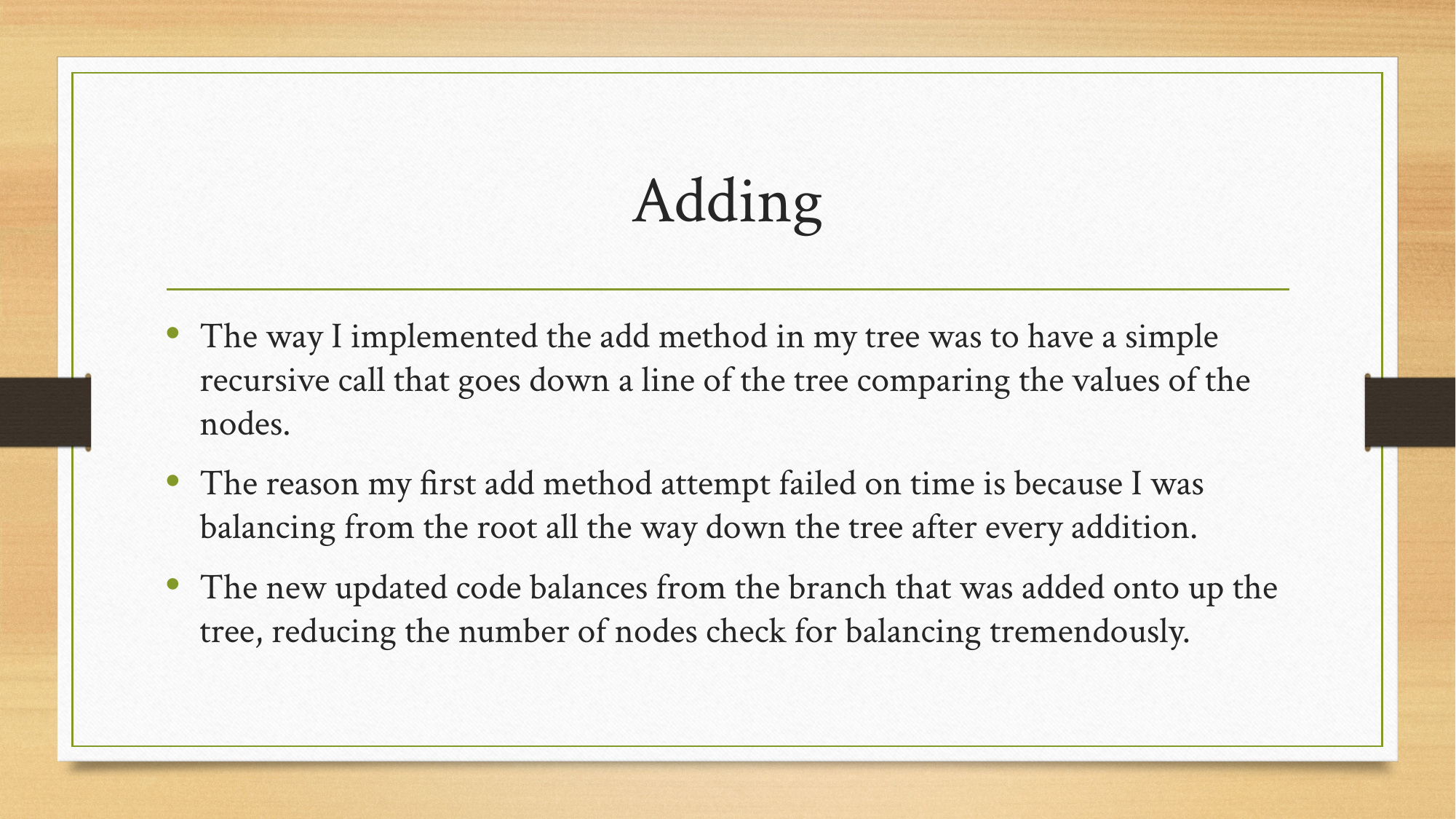

# Adding
The way I implemented the add method in my tree was to have a simple recursive call that goes down a line of the tree comparing the values of the nodes.
The reason my first add method attempt failed on time is because I was balancing from the root all the way down the tree after every addition.
The new updated code balances from the branch that was added onto up the tree, reducing the number of nodes check for balancing tremendously.